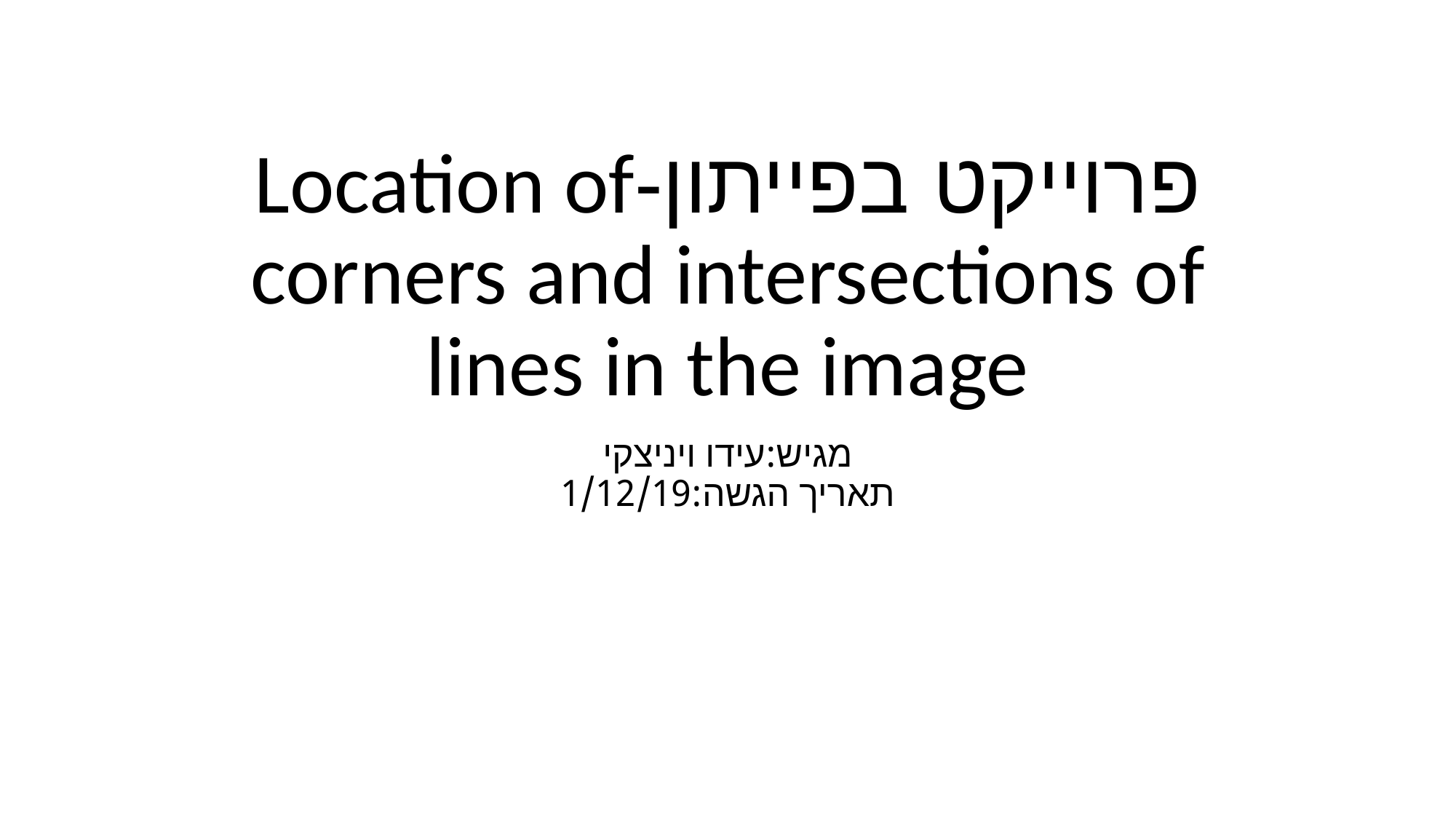

# פרוייקט בפייתון-Location of corners and intersections of lines in the image
מגיש:עידו ויניצקי
תאריך הגשה:1/12/19